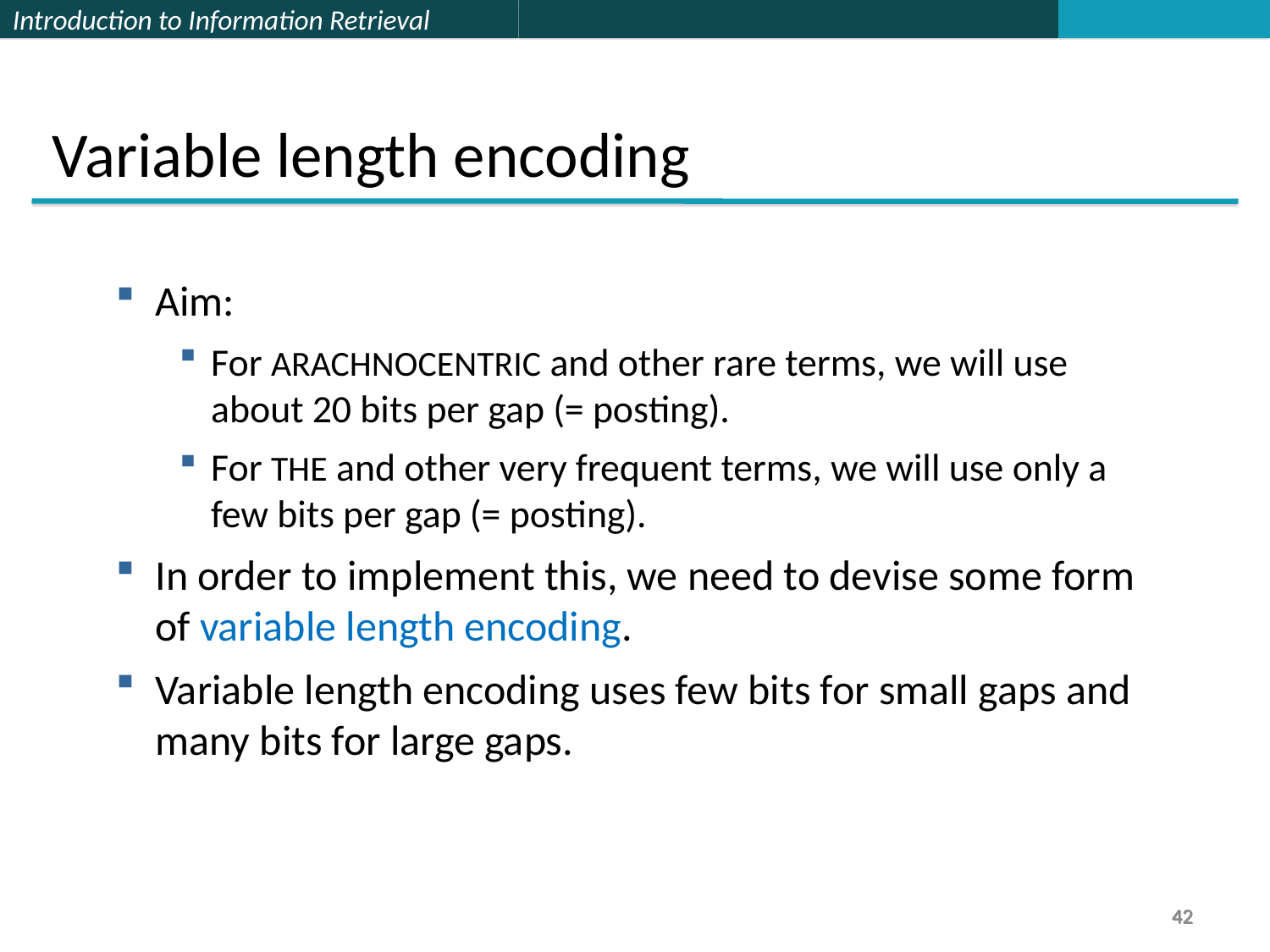

Variable length encoding
Aim:
For ARACHNOCENTRIC and other rare terms, we will use about 20 bits per gap (= posting).
For THE and other very frequent terms, we will use only a few bits per gap (= posting).
In order to implement this, we need to devise some form of variable length encoding.
Variable length encoding uses few bits for small gaps and many bits for large gaps.
42
42